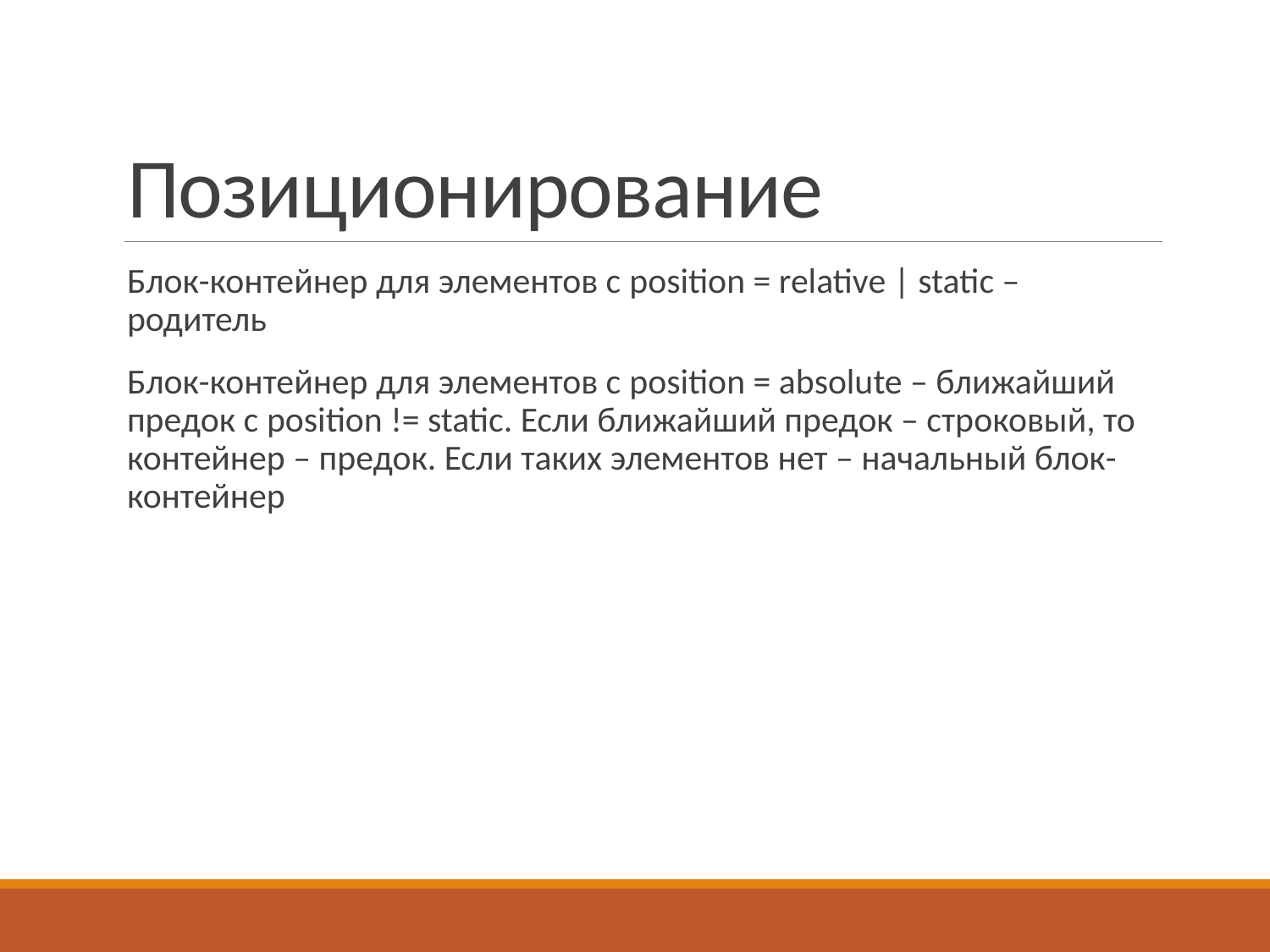

# Позиционирование
Блок-контейнер для элементов с position = relative | static – родитель
Блок-контейнер для элементов с position = absolute – ближайший предок с position != static. Если ближайший предок – строковый, то контейнер – предок. Если таких элементов нет – начальный блок-контейнер